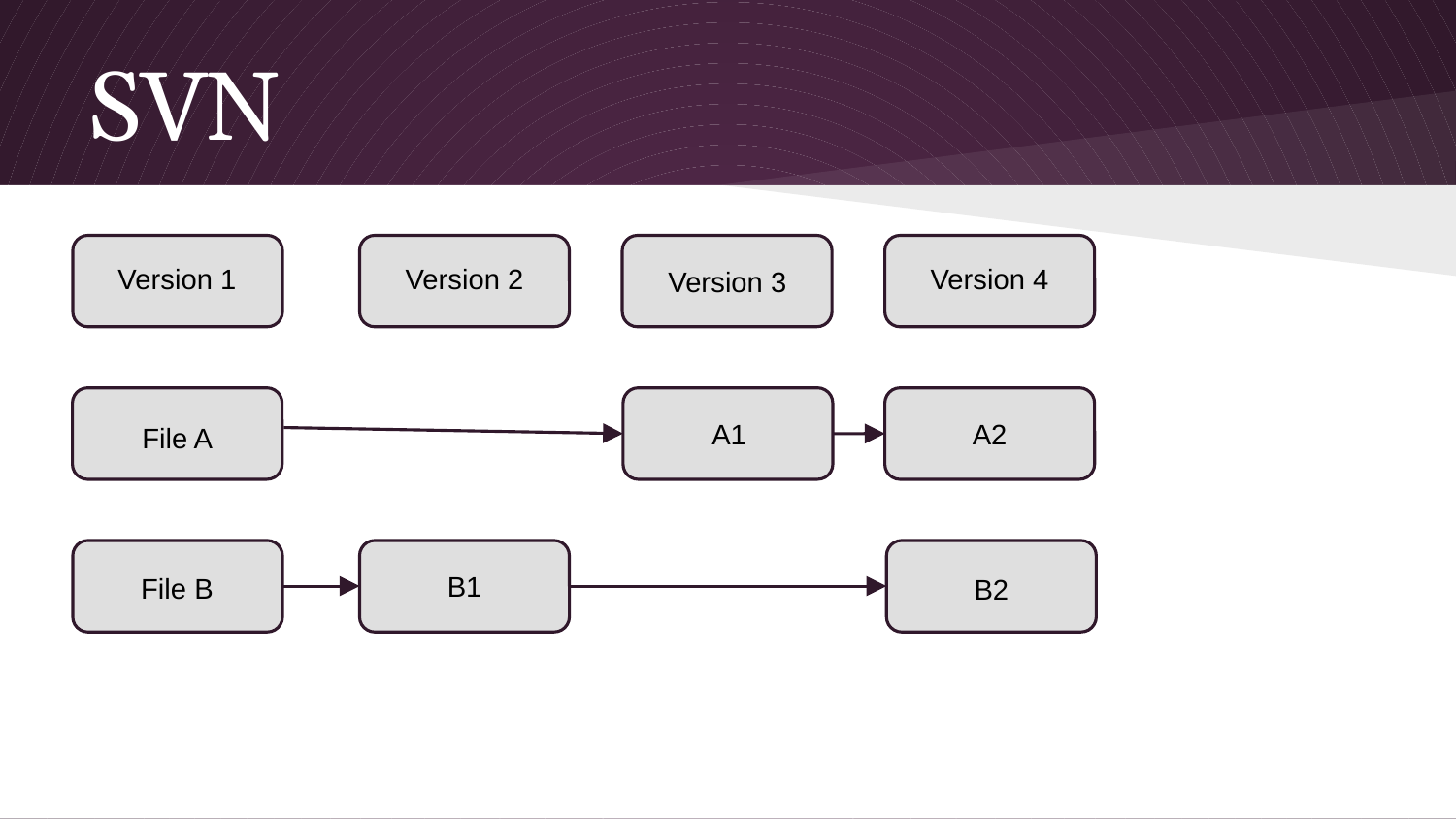

# SVN

Version 1
Version 2
Version 4
Version 3

A1
A2
File A

B1
File B
B2